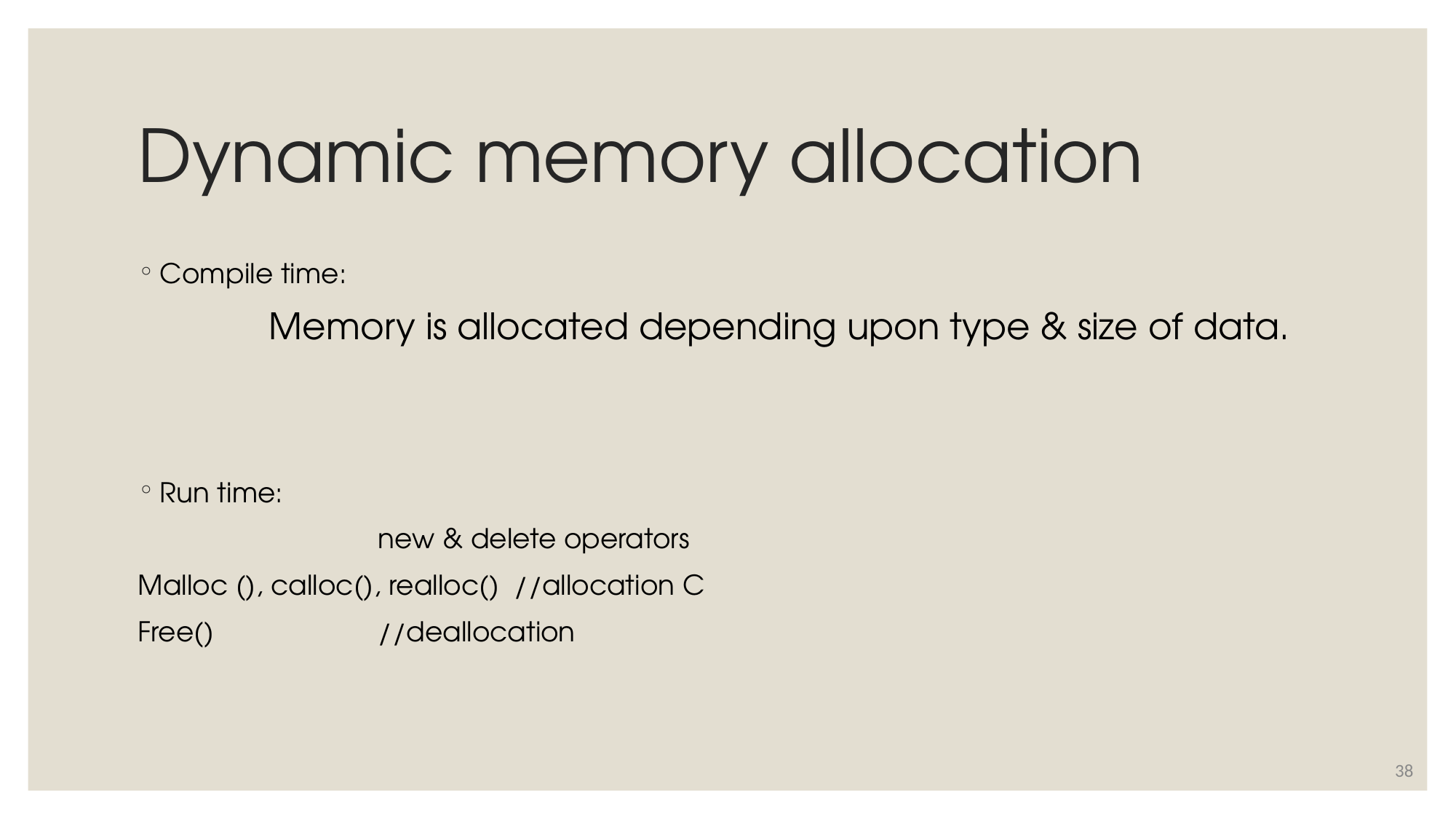

# Dynamic memory allocation
Compile time:
		Memory is allocated depending upon type & size of data.

Run time:
			new & delete operators
Malloc (), calloc(), realloc()  //allocation C
Free() 		//deallocation

38